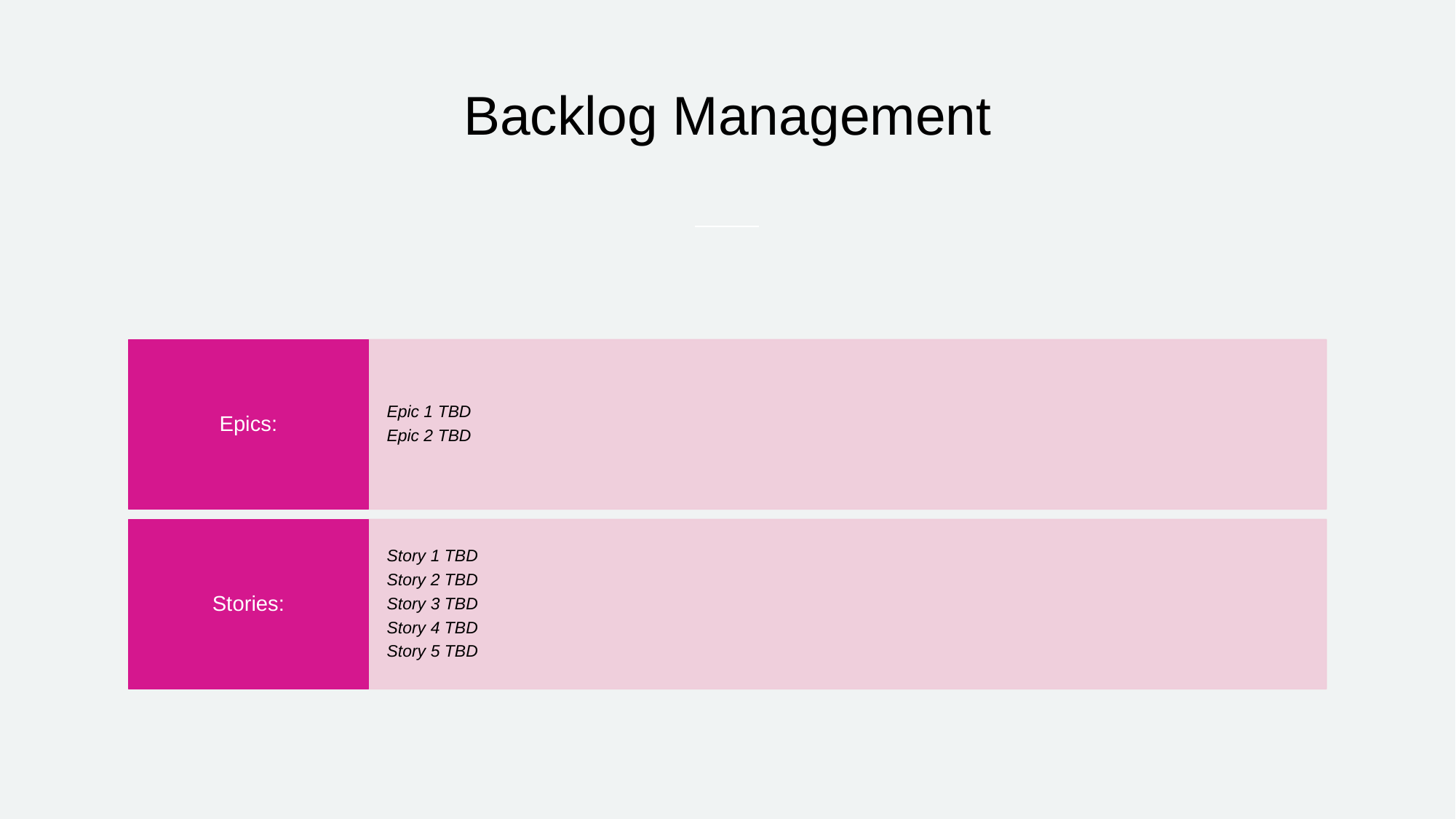

# Backlog Management
Epic 1 TBD
Epic 2 TBD
Epics:
Story 1 TBD
Story 2 TBD
Story 3 TBD
Story 4 TBD
Story 5 TBD
Stories: